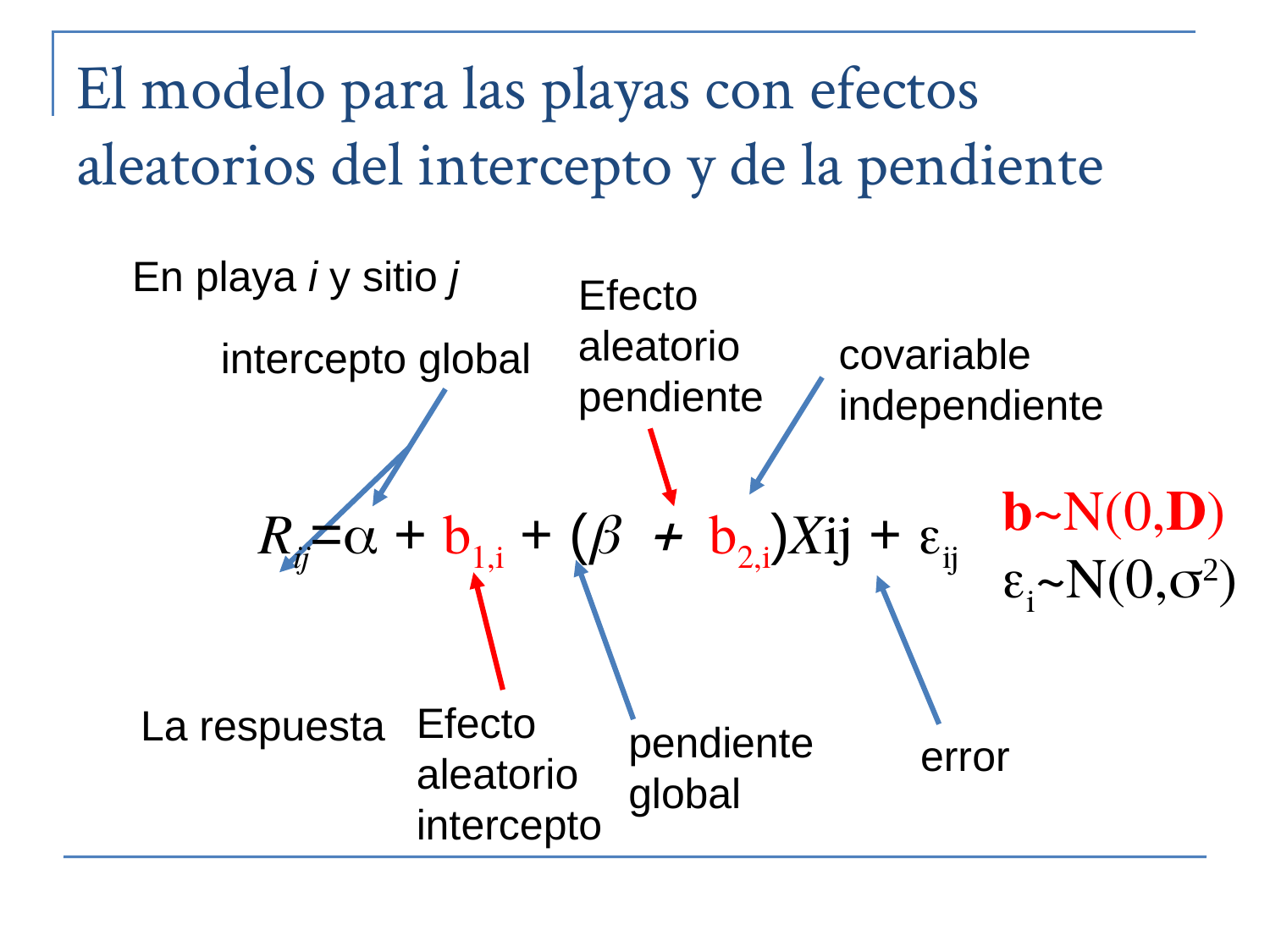

# El modelo para las playas con efectos aleatorios del intercepto y de la pendiente
En playa i y sitio j
Efecto
aleatorio
pendiente
covariable independiente
intercepto global
b~N(0,D)
εi~N(0,σ2)
Rij=α + b1,i + (β + b2,i)Xij + εij

Efecto
aleatorio
intercepto
La respuesta
pendiente
global
error